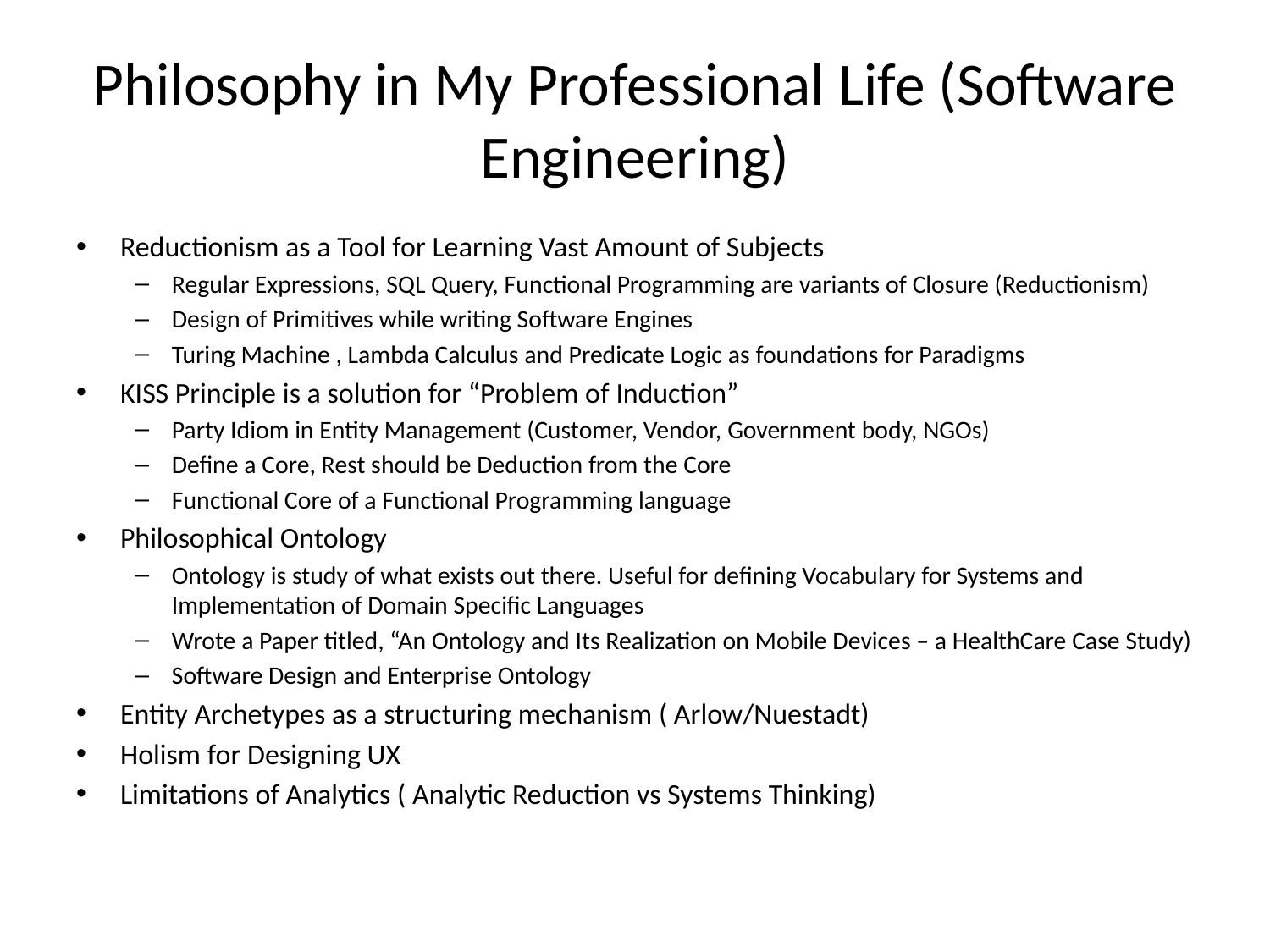

# Philosophy in My Professional Life (Software Engineering)
Reductionism as a Tool for Learning Vast Amount of Subjects
Regular Expressions, SQL Query, Functional Programming are variants of Closure (Reductionism)
Design of Primitives while writing Software Engines
Turing Machine , Lambda Calculus and Predicate Logic as foundations for Paradigms
KISS Principle is a solution for “Problem of Induction”
Party Idiom in Entity Management (Customer, Vendor, Government body, NGOs)
Define a Core, Rest should be Deduction from the Core
Functional Core of a Functional Programming language
Philosophical Ontology
Ontology is study of what exists out there. Useful for defining Vocabulary for Systems and Implementation of Domain Specific Languages
Wrote a Paper titled, “An Ontology and Its Realization on Mobile Devices – a HealthCare Case Study)
Software Design and Enterprise Ontology
Entity Archetypes as a structuring mechanism ( Arlow/Nuestadt)
Holism for Designing UX
Limitations of Analytics ( Analytic Reduction vs Systems Thinking)